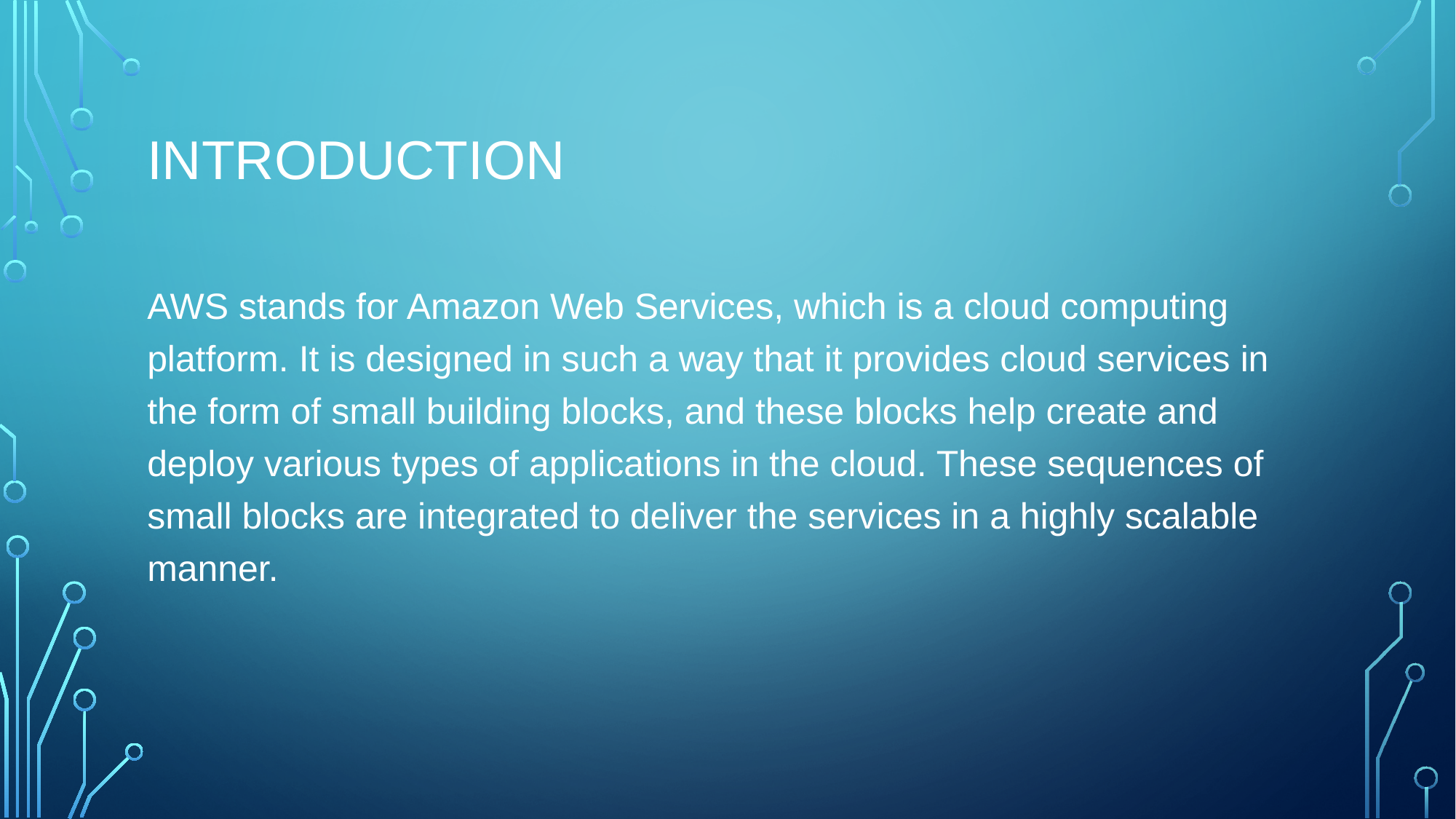

# Introduction
AWS stands for Amazon Web Services, which is a cloud computing platform. It is designed in such a way that it provides cloud services in the form of small building blocks, and these blocks help create and deploy various types of applications in the cloud. These sequences of small blocks are integrated to deliver the services in a highly scalable manner.